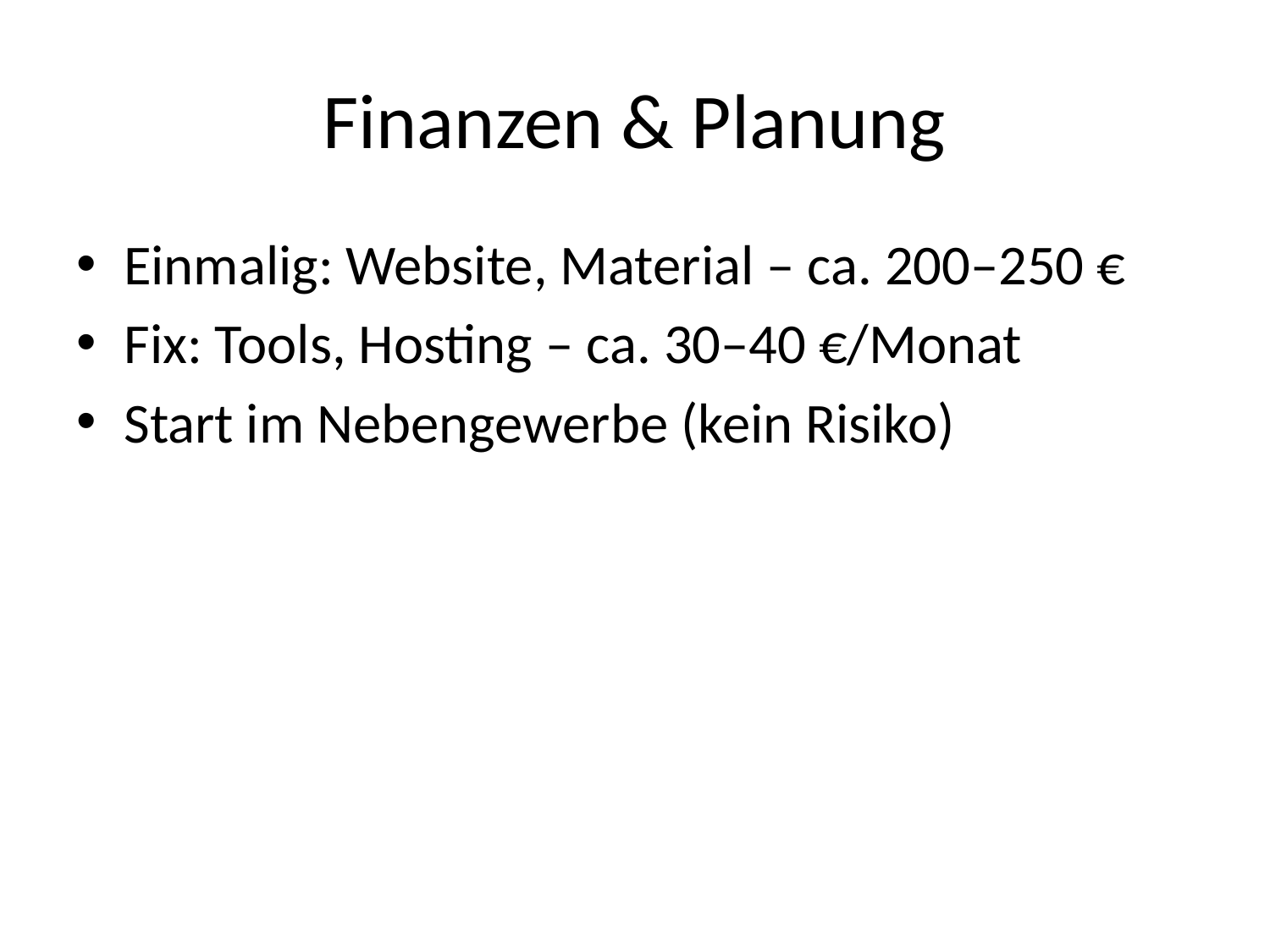

# Finanzen & Planung
Einmalig: Website, Material – ca. 200–250 €
Fix: Tools, Hosting – ca. 30–40 €/Monat
Start im Nebengewerbe (kein Risiko)